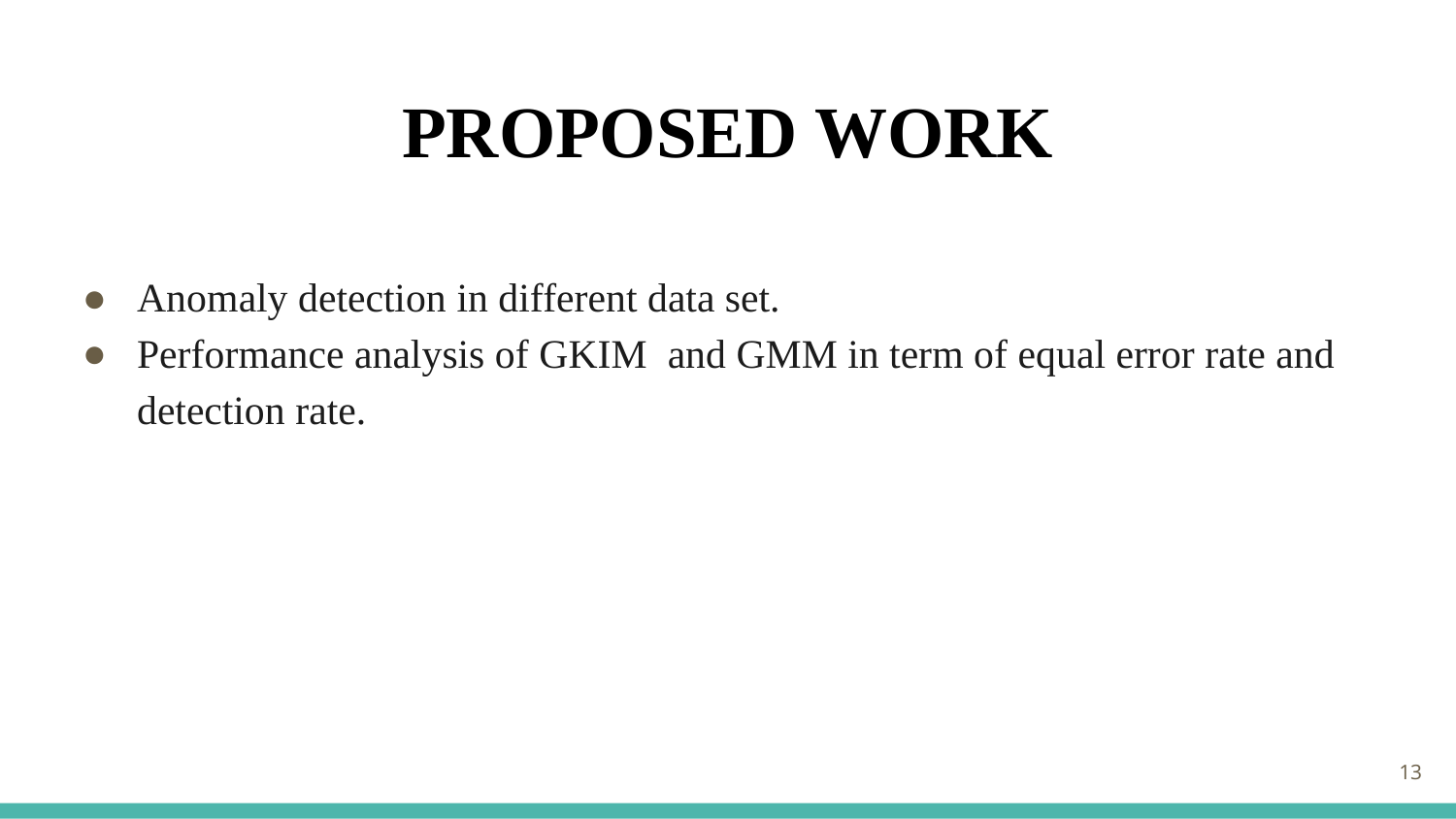

# PROPOSED WORK

Anomaly detection in different data set.
Performance analysis of GKIM  and GMM in term of equal error rate and detection rate.

13